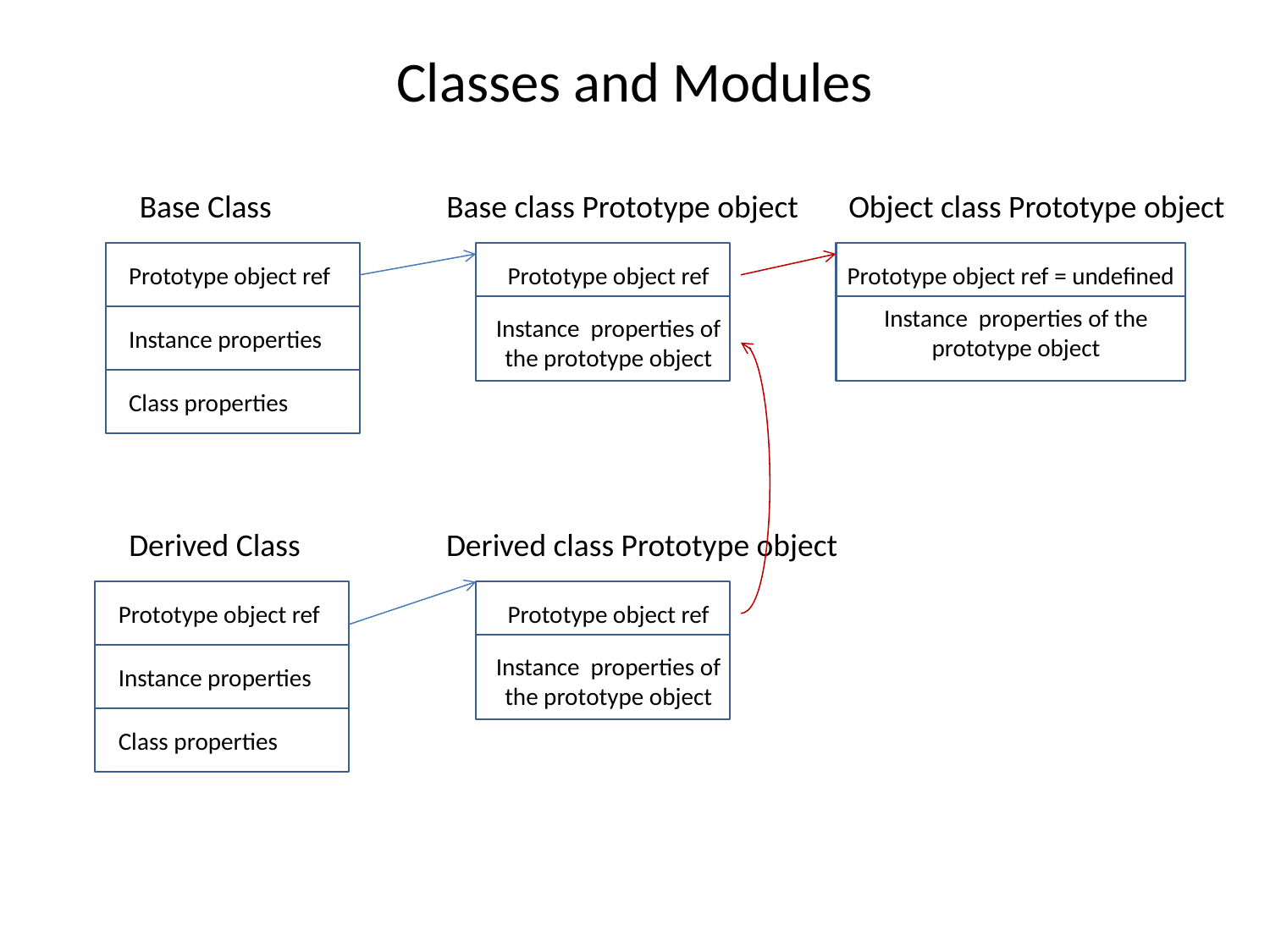

# Classes and Modules
Base Class
Base class Prototype object
Object class Prototype object

Prototype object ref
Prototype object ref
Prototype object ref = undefined

Instance  properties of the prototype object

Instance  properties of the prototype object
Instance properties

Class properties
Derived Class
Derived class Prototype object

Prototype object ref
Prototype object ref

Instance  properties of the prototype object
Instance properties

Class properties